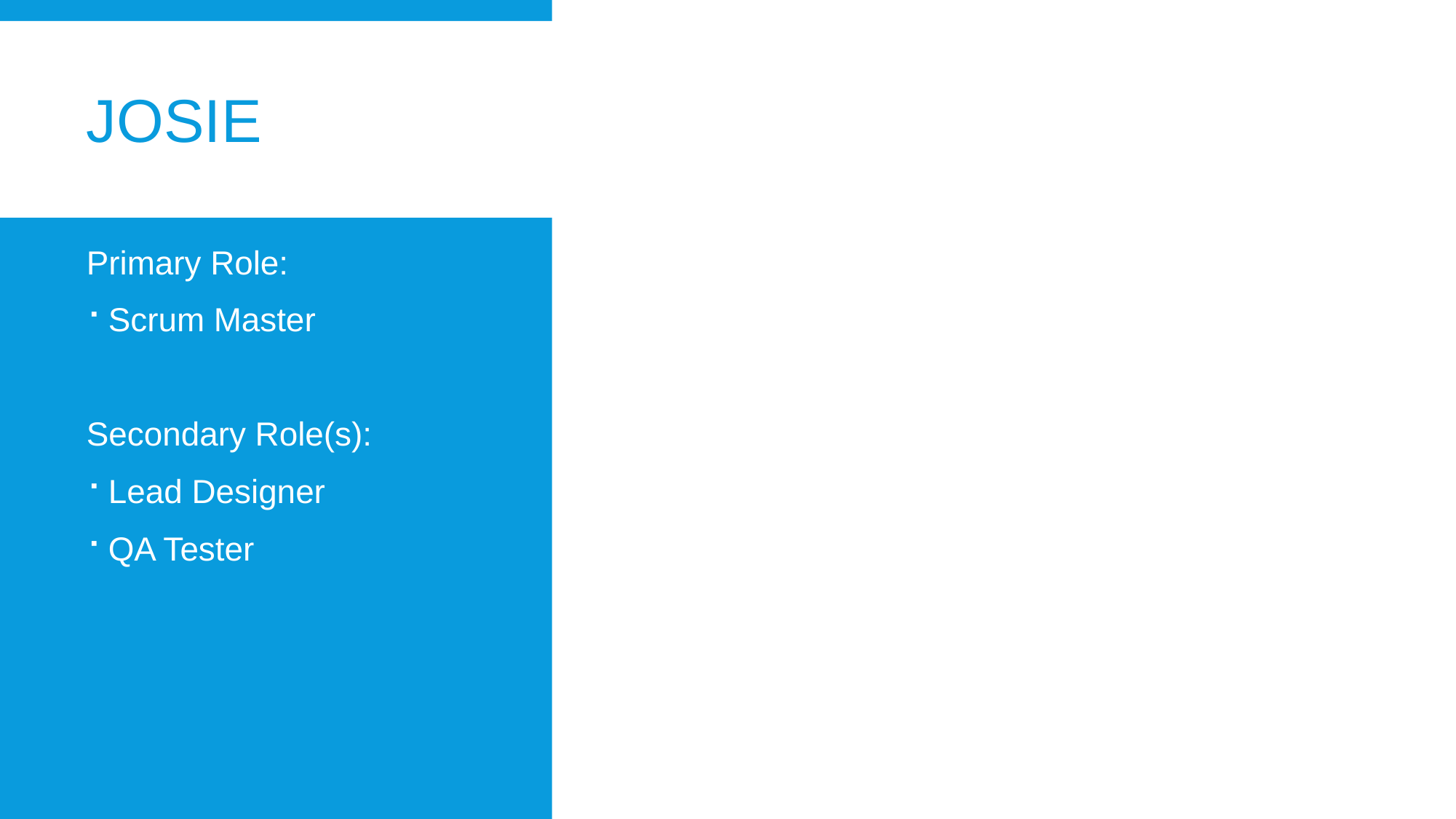

# Josie

Primary Role:
Scrum Master

Secondary Role(s):
Lead Designer
QA Tester